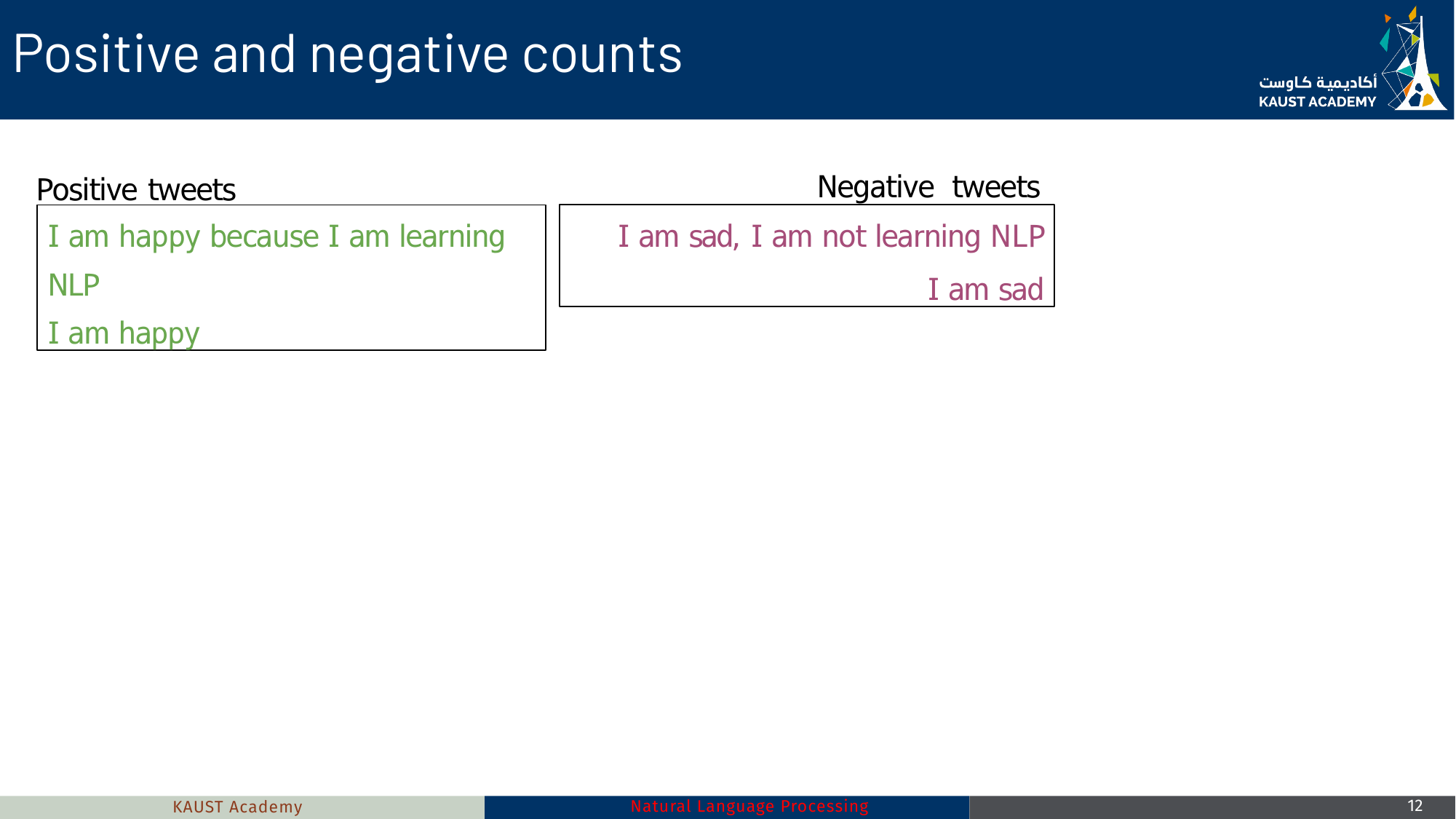

# Positive and negative counts
Negative  tweets
Positive tweets
I am happy because I am learning
NLP
I am happy
I am sad, I am not learning NLP
I am sad